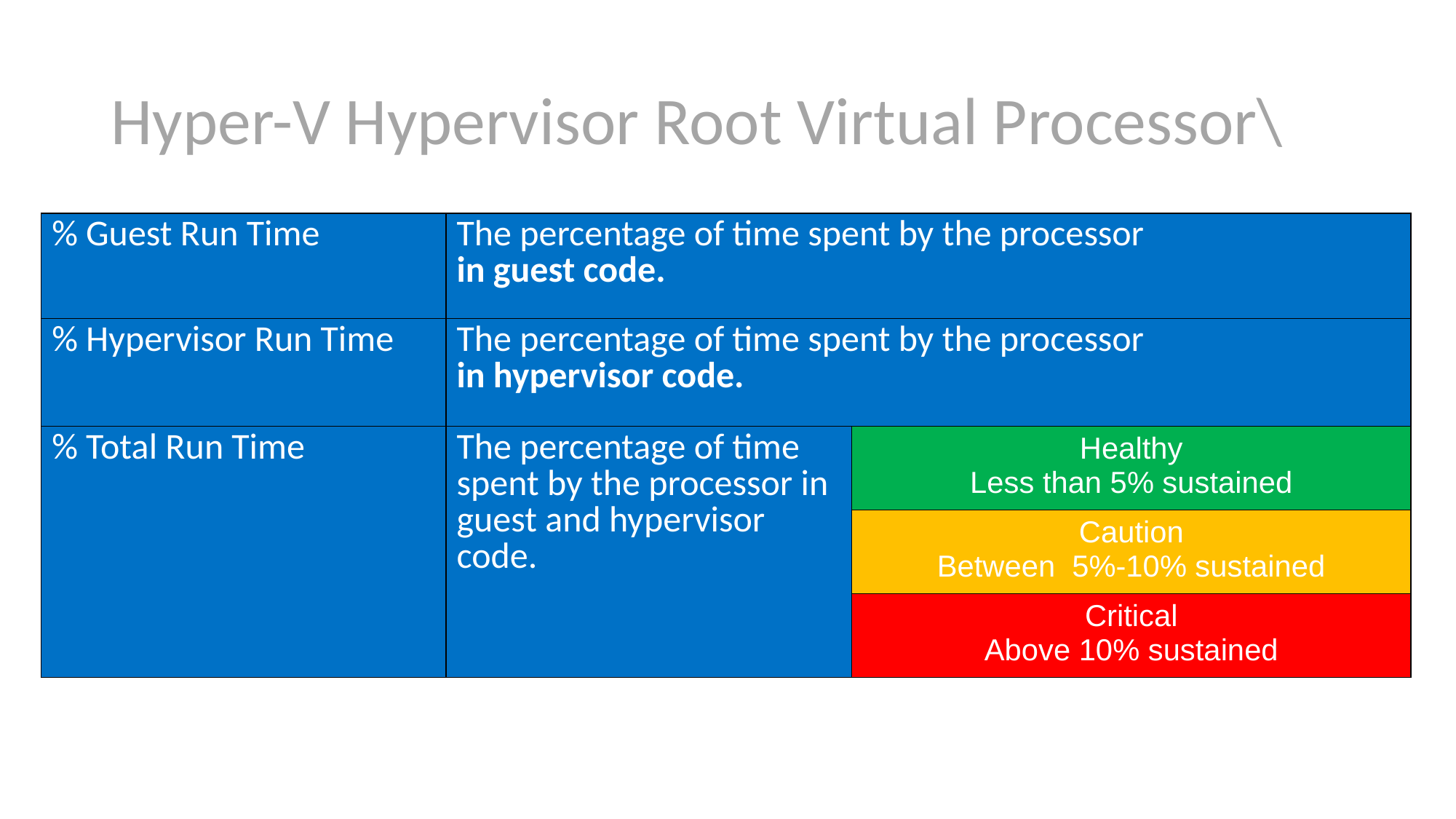

# Hyper-V Hypervisor Root Virtual Processor\
| % Guest Run Time | The percentage of time spent by the processor in guest code. |  |
| --- | --- | --- |
| % Hypervisor Run Time | The percentage of time spent by the processor in hypervisor code. |  |
| % Total Run Time | The percentage of time spent by the processor in guest and hypervisor code. | Healthy Less than 5% sustained |
|  |  | Caution Between 5%-10% sustained |
|  |  | Critical Above 10% sustained |